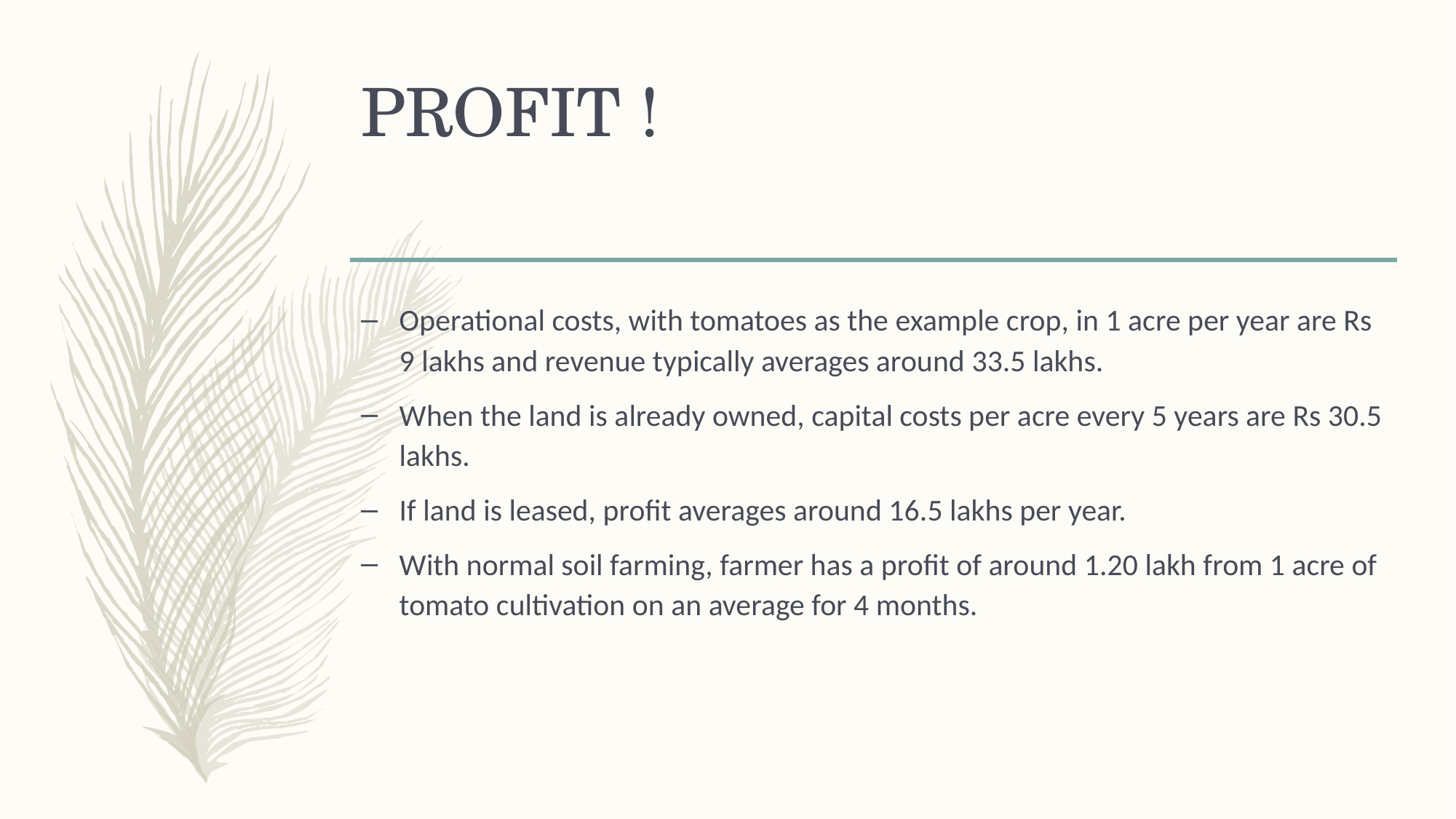

# PROFIT !
Operational costs, with tomatoes as the example crop, in 1 acre per year are Rs 9 lakhs and revenue typically averages around 33.5 lakhs.
When the land is already owned, capital costs per acre every 5 years are Rs 30.5 lakhs.
If land is leased, profit averages around 16.5 lakhs per year.
With normal soil farming, farmer has a profit of around 1.20 lakh from 1 acre of tomato cultivation on an average for 4 months.